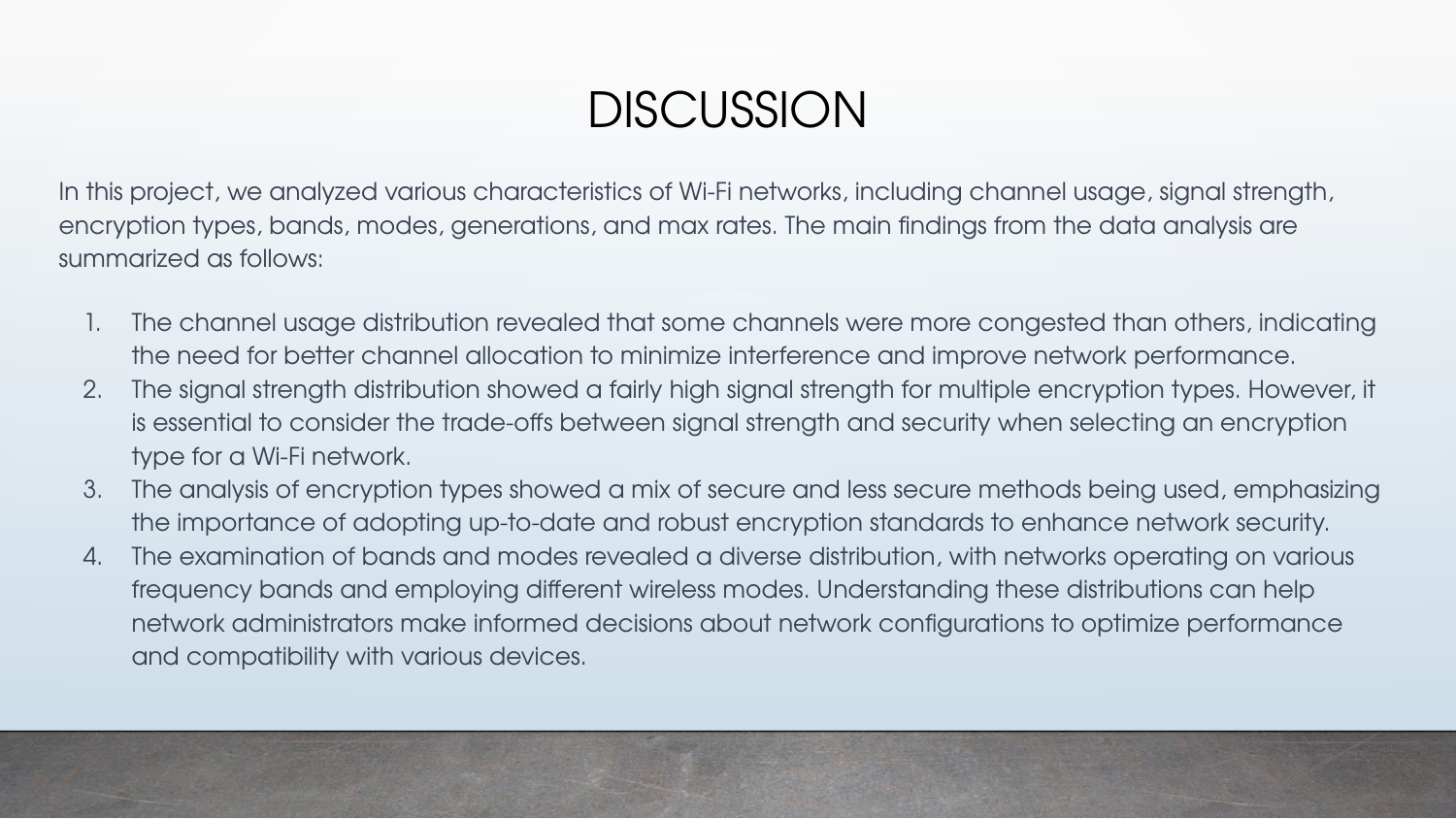

# DISCUSSION
In this project, we analyzed various characteristics of Wi-Fi networks, including channel usage, signal strength, encryption types, bands, modes, generations, and max rates. The main findings from the data analysis are summarized as follows:
The channel usage distribution revealed that some channels were more congested than others, indicating the need for better channel allocation to minimize interference and improve network performance.
The signal strength distribution showed a fairly high signal strength for multiple encryption types. However, it is essential to consider the trade-offs between signal strength and security when selecting an encryption type for a Wi-Fi network.
The analysis of encryption types showed a mix of secure and less secure methods being used, emphasizing the importance of adopting up-to-date and robust encryption standards to enhance network security.
The examination of bands and modes revealed a diverse distribution, with networks operating on various frequency bands and employing different wireless modes. Understanding these distributions can help network administrators make informed decisions about network configurations to optimize performance and compatibility with various devices.